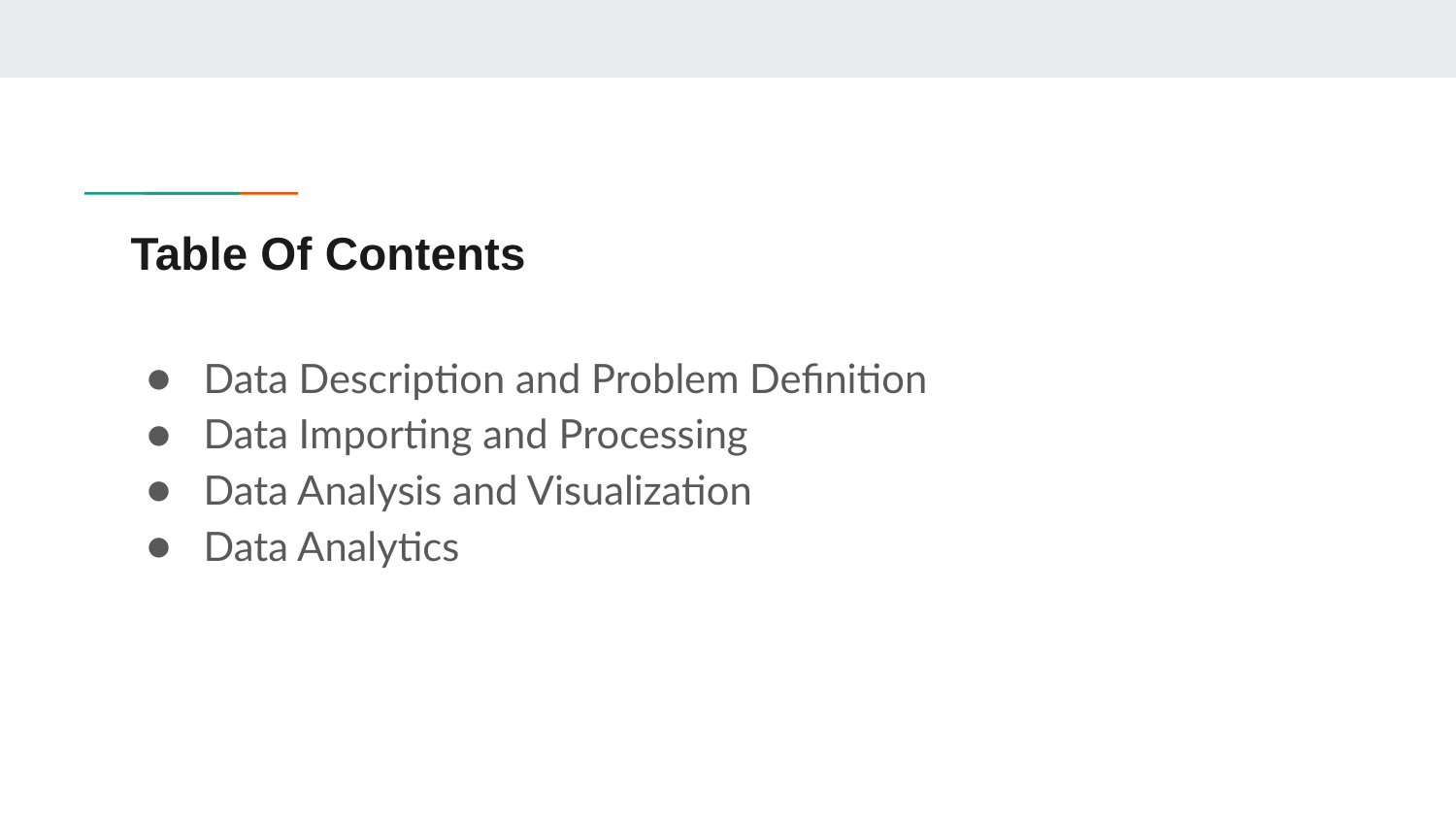

# Table Of Contents
Data Description and Problem Definition
Data Importing and Processing
Data Analysis and Visualization
Data Analytics